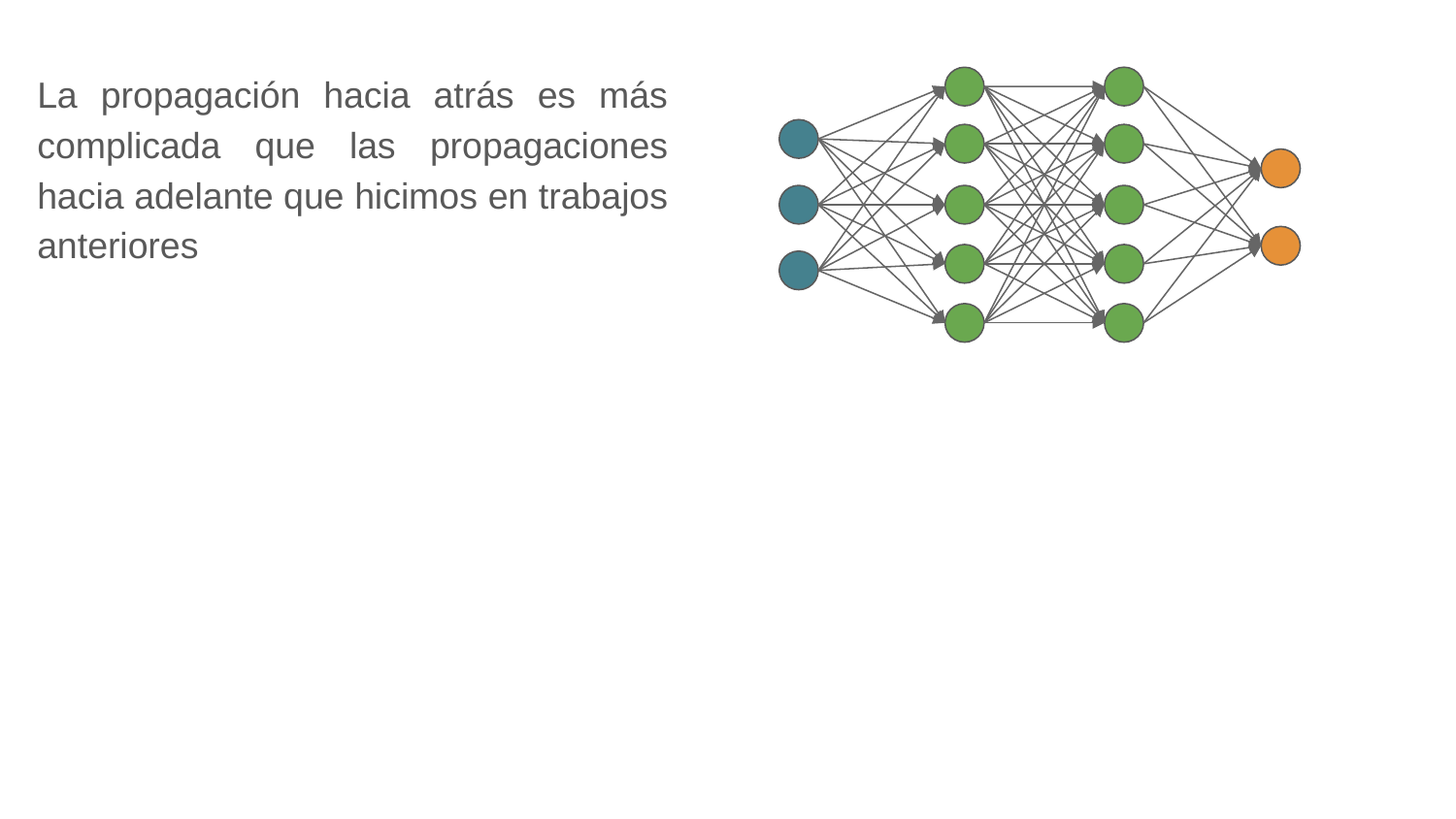

La propagación hacia atrás es más complicada que las propagaciones hacia adelante que hicimos en trabajos anteriores